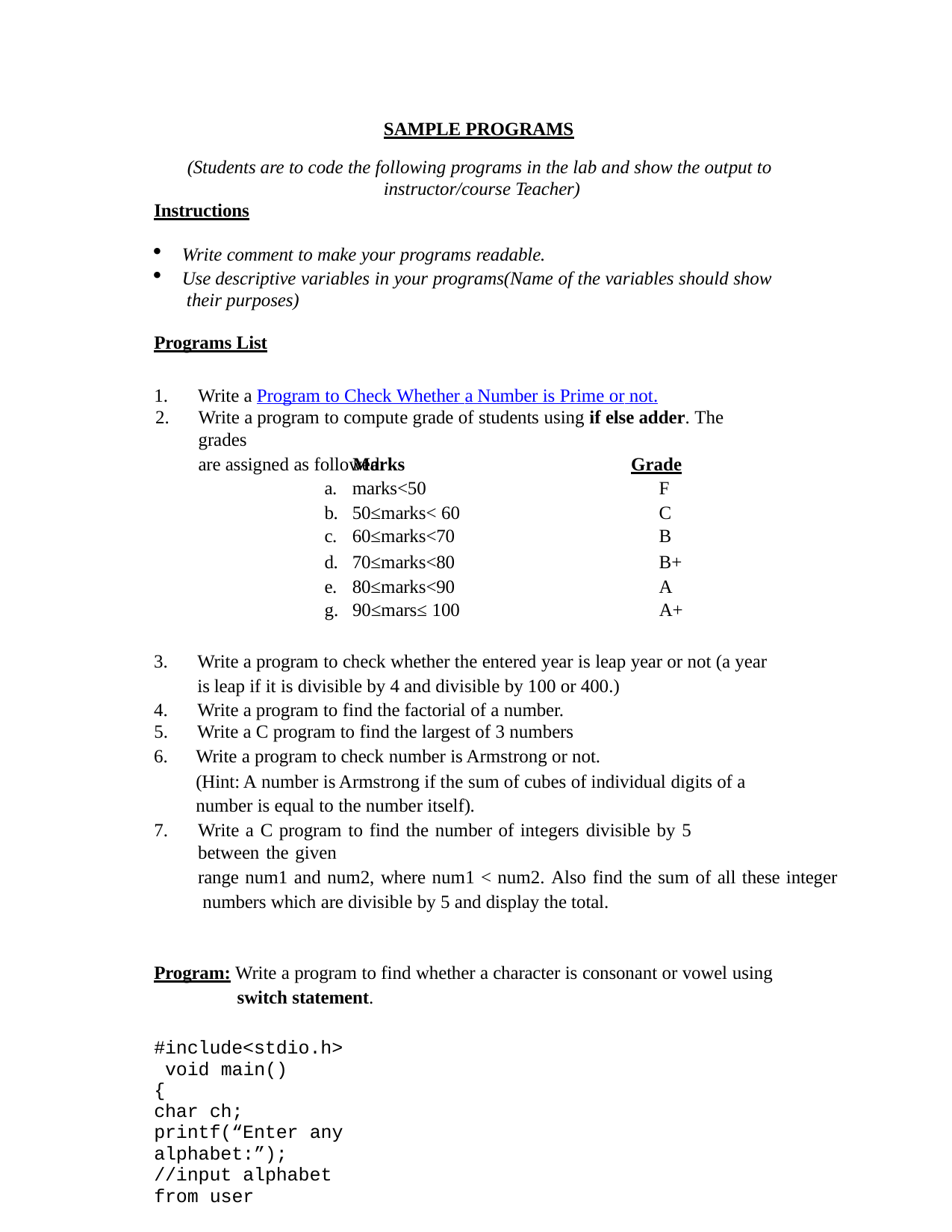

SAMPLE PROGRAMS
(Students are to code the following programs in the lab and show the output to  instructor/course Teacher)
Instructions

Write comment to make your programs readable.
Use descriptive variables in your programs(Name of the variables should show  their purposes)

Programs List

Write a Program to Check Whether a Number is Prime or not.
Write a program to compute grade of students using if else adder. The grades
are assigned as followed:
|  | Marks | Grade |
| --- | --- | --- |
| a. | marks<50 | F |
| b. | 50≤marks< 60 | C |
| c. | 60≤marks<70 | B |
| d. | 70≤marks<80 | B+ |
| e. | 80≤marks<90 | A |
| g. | 90≤mars≤ 100 | A+ |
Write a program to check whether the entered year is leap year or not (a year  is leap if it is divisible by 4 and divisible by 100 or 400.)
Write a program to find the factorial of a number.
Write a C program to find the largest of 3 numbers
Write a program to check number is Armstrong or not.
(Hint: A number is Armstrong if the sum of cubes of individual digits of a  number is equal to the number itself).
Write a C program to find the number of integers divisible by 5 between the given
range num1 and num2, where num1 < num2. Also find the sum of all these integer  numbers which are divisible by 5 and display the total.

Program: Write a program to find whether a character is consonant or vowel using
switch statement.

#include<stdio.h>  void main()
{
char ch;
printf(“Enter any alphabet:”); //input alphabet from user